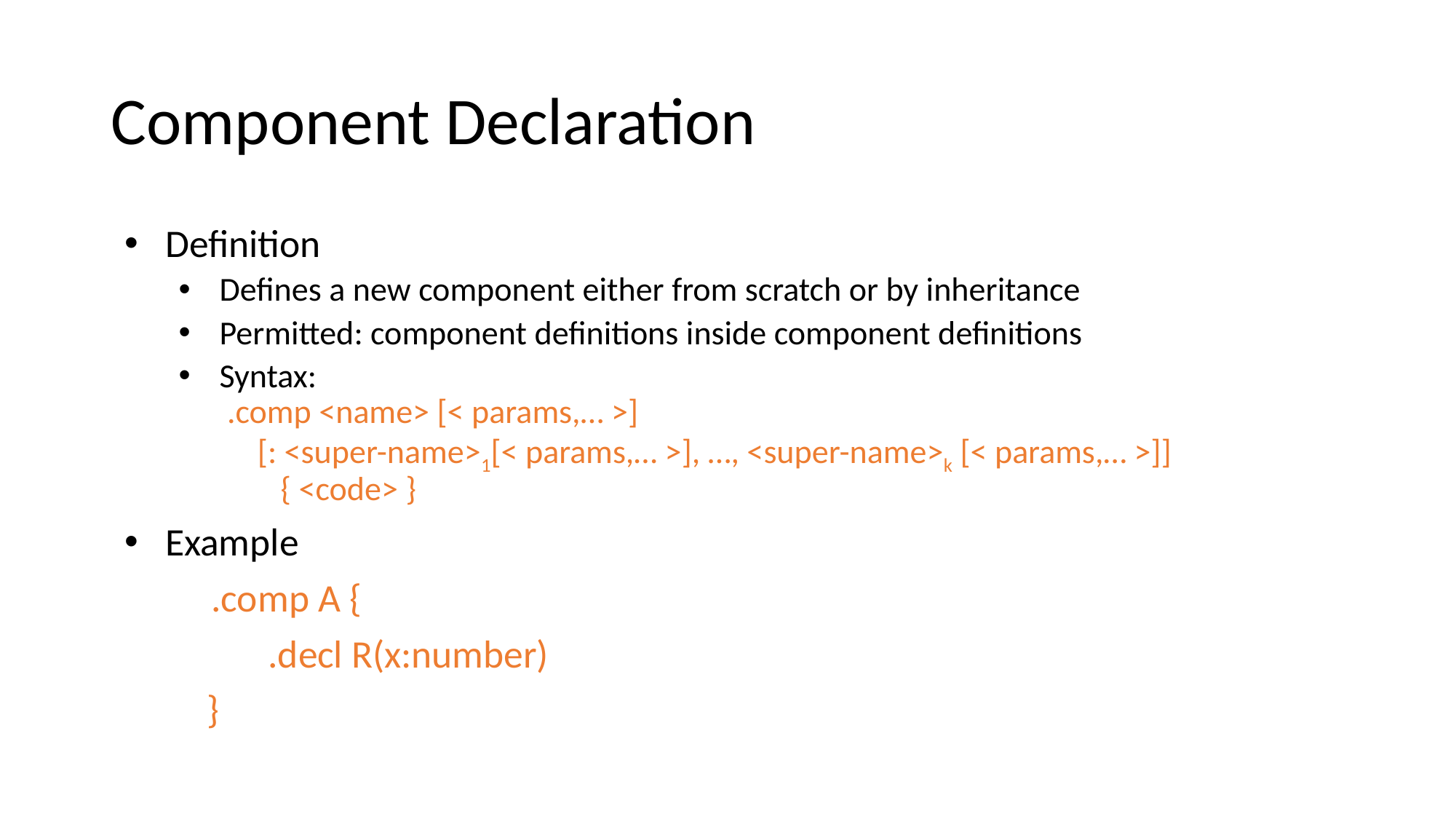

# Component Declaration
Definition
Defines a new component either from scratch or by inheritance
Permitted: component definitions inside component definitions
Syntax:
 .comp <name> [< params,… >]
     [: <super-name>1[< params,… >], …, <super-name>k [< params,… >]]
        { <code> }
Example
	.comp A {
                  .decl R(x:number)
           }